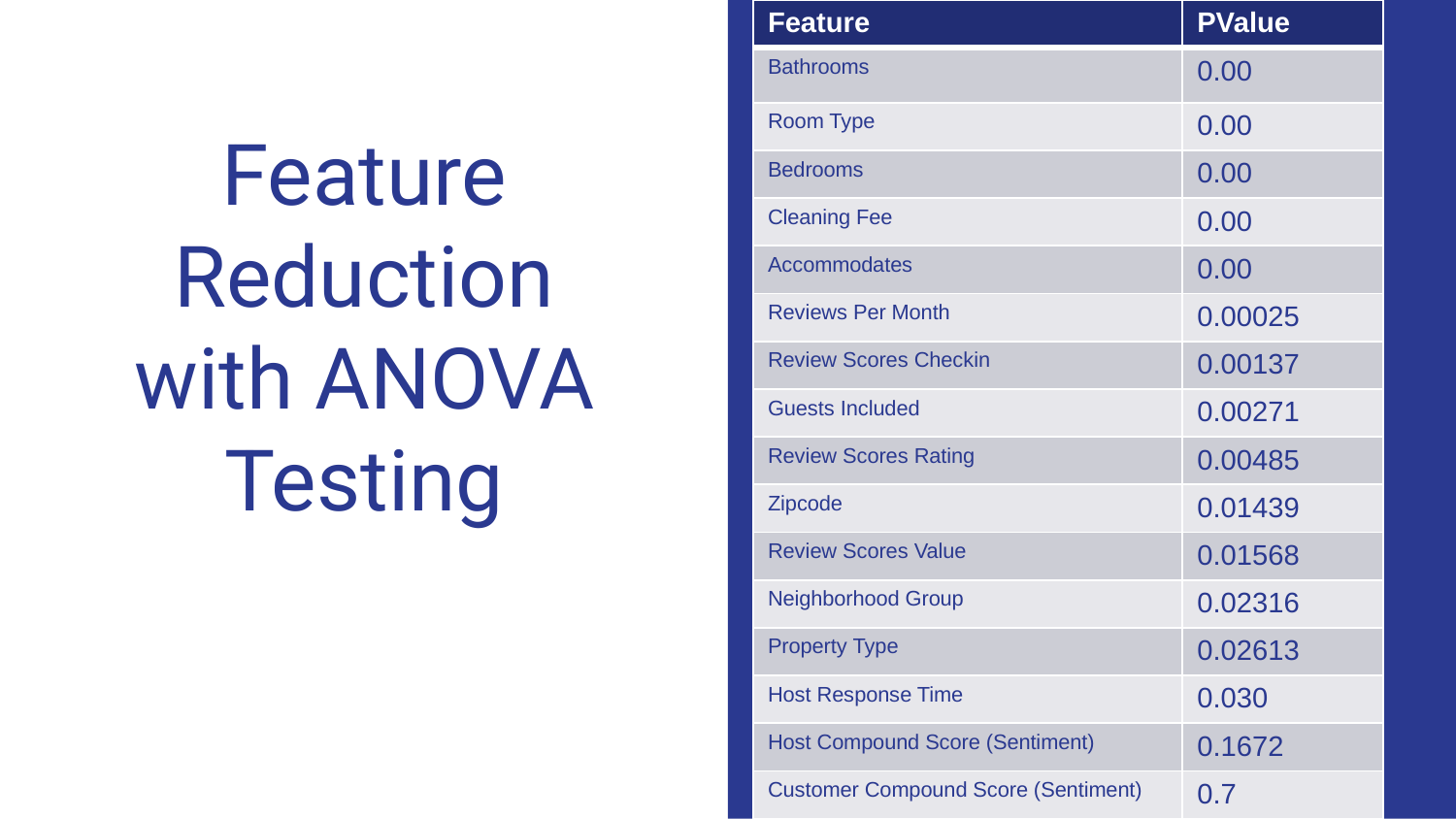

| Feature | PValue |
| --- | --- |
| Bathrooms | 0.00 |
| Room Type | 0.00 |
| Bedrooms | 0.00 |
| Cleaning Fee | 0.00 |
| Accommodates | 0.00 |
| Reviews Per Month | 0.00025 |
| Review Scores Checkin | 0.00137 |
| Guests Included | 0.00271 |
| Review Scores Rating | 0.00485 |
| Zipcode | 0.01439 |
| Review Scores Value | 0.01568 |
| Neighborhood Group | 0.02316 |
| Property Type | 0.02613 |
| Host Response Time | 0.030 |
| Host Compound Score (Sentiment) | 0.1672 |
| Customer Compound Score (Sentiment) | 0.7 |
# Feature Reduction with ANOVA Testing